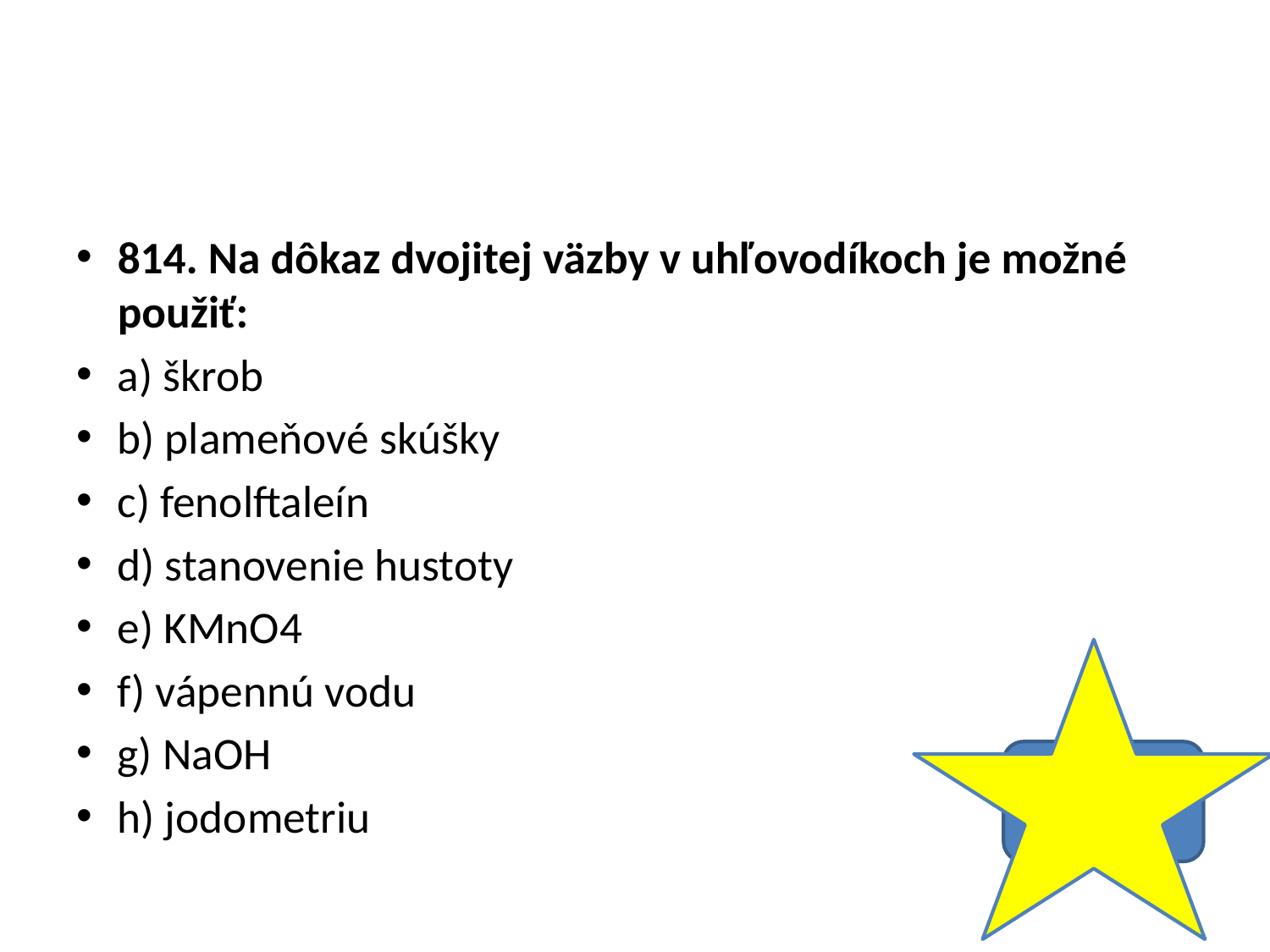

#
814. Na dôkaz dvojitej väzby v uhľovodíkoch je možné použiť:
a) škrob
b) plameňové skúšky
c) fenolftaleín
d) stanovenie hustoty
e) KMnO4
f) vápennú vodu
g) NaOH
h) jodometriu

E,H